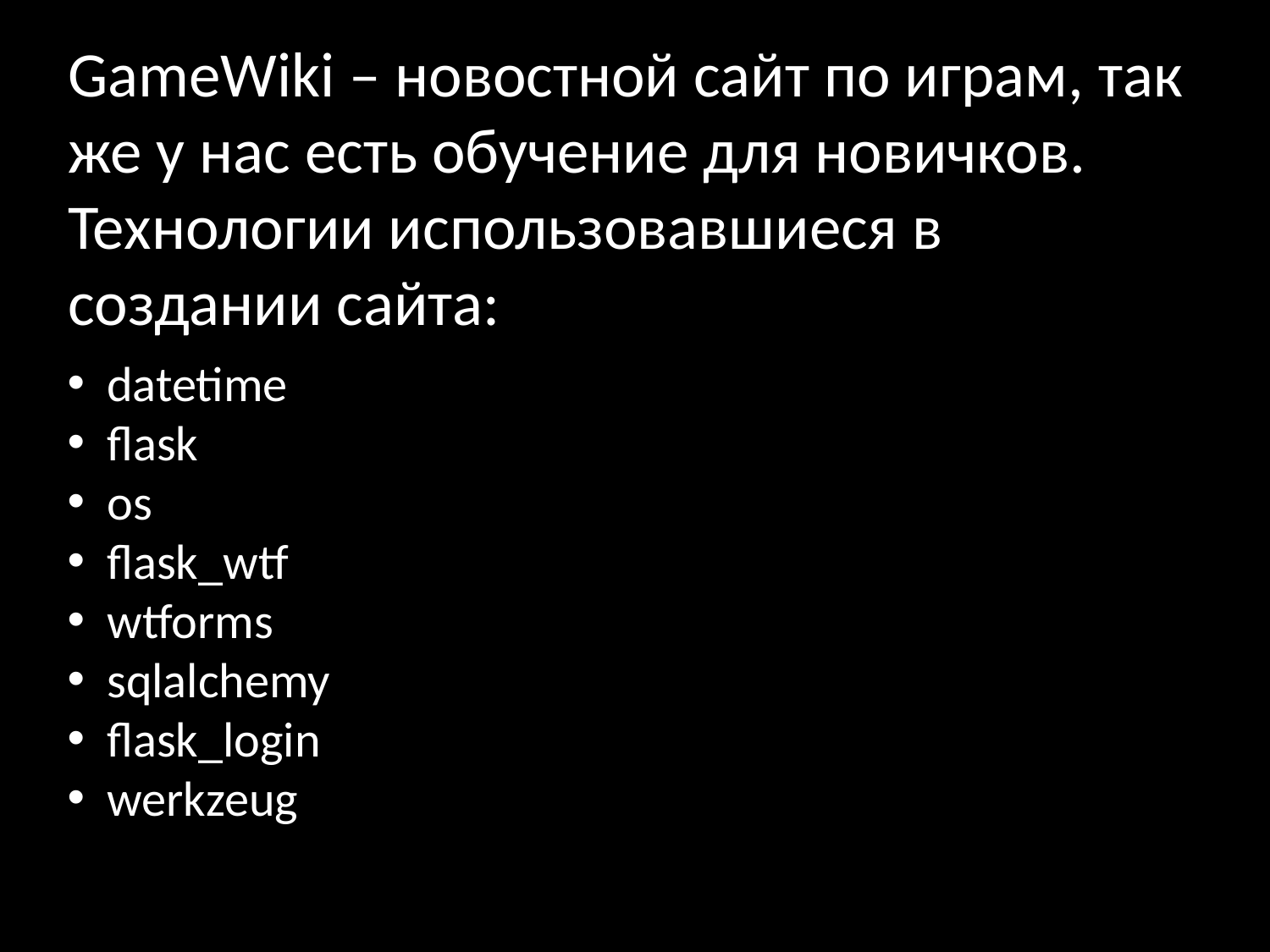

# GameWiki – новостной сайт по играм, так же у нас есть обучение для новичков. Технологии использовавшиеся в создании сайта:
datetime
flask
os
flask_wtf
wtforms
sqlalchemy
flask_login
werkzeug